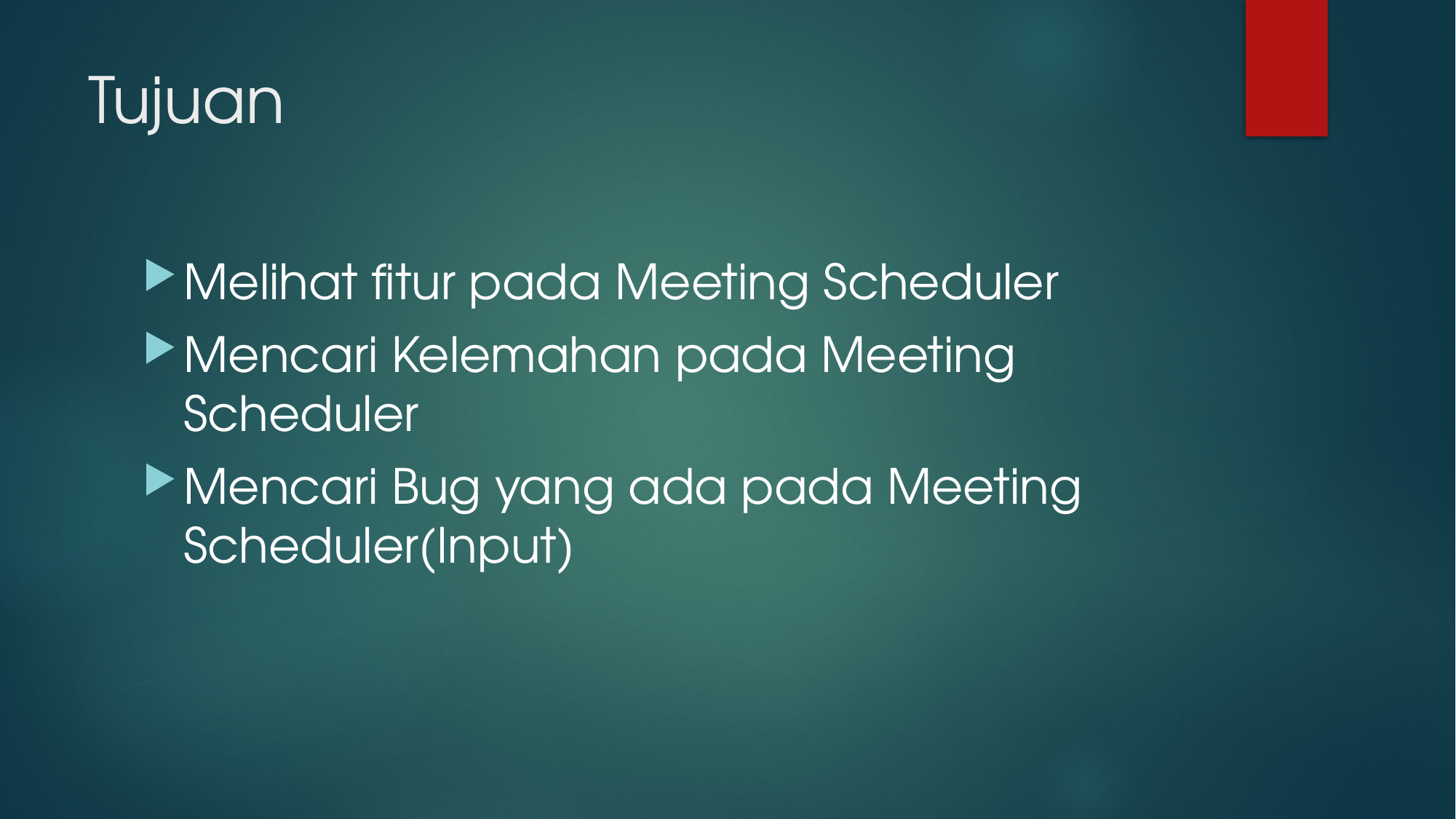

# Tujuan
Melihat fitur pada Meeting Scheduler
Mencari Kelemahan pada Meeting Scheduler
Mencari Bug yang ada pada Meeting Scheduler(Input)